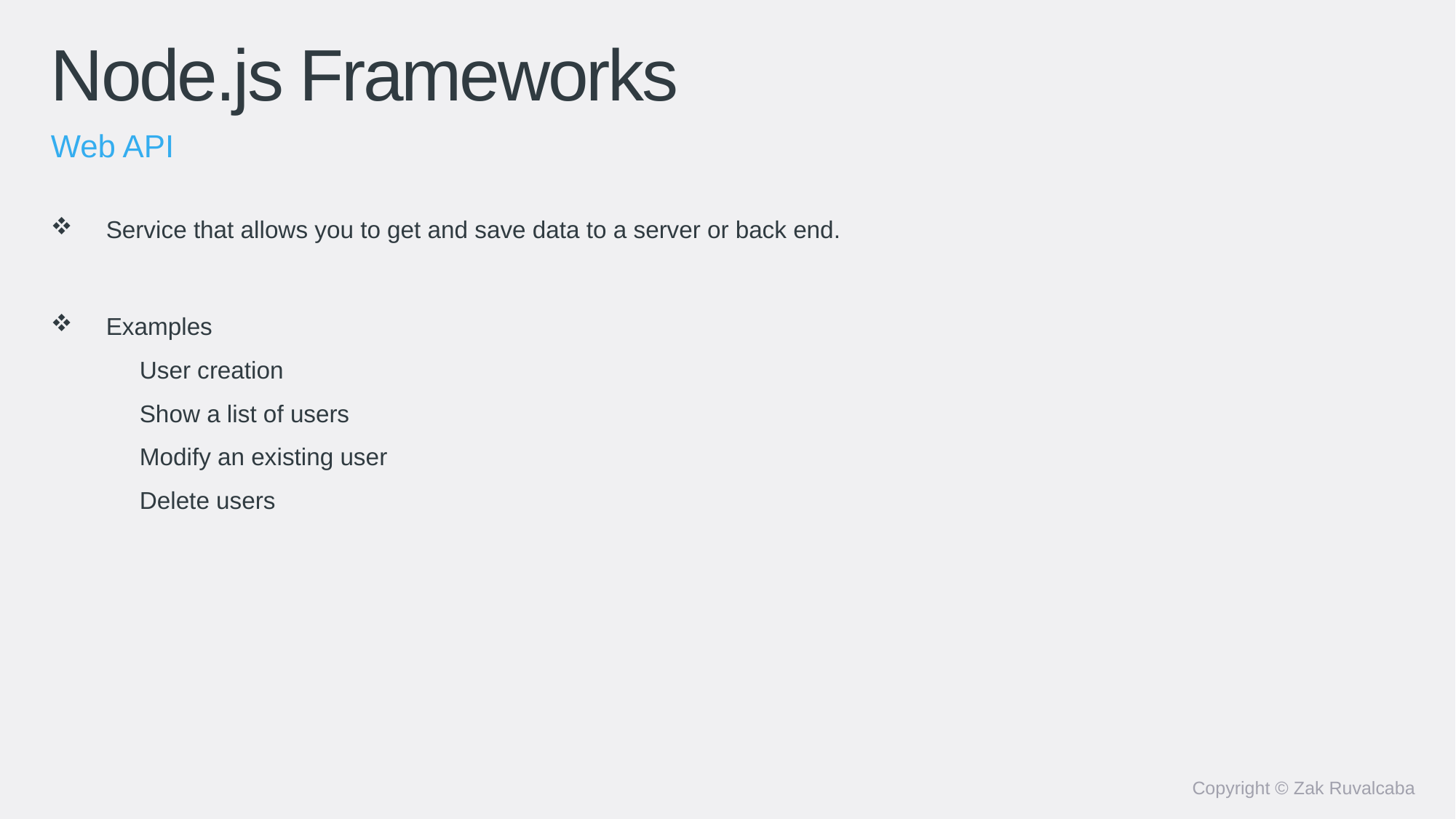

# Node.js Frameworks
Web API
Service that allows you to get and save data to a server or back end.

Examples
     User creation
     Show a list of users
     Modify an existing user
     Delete users